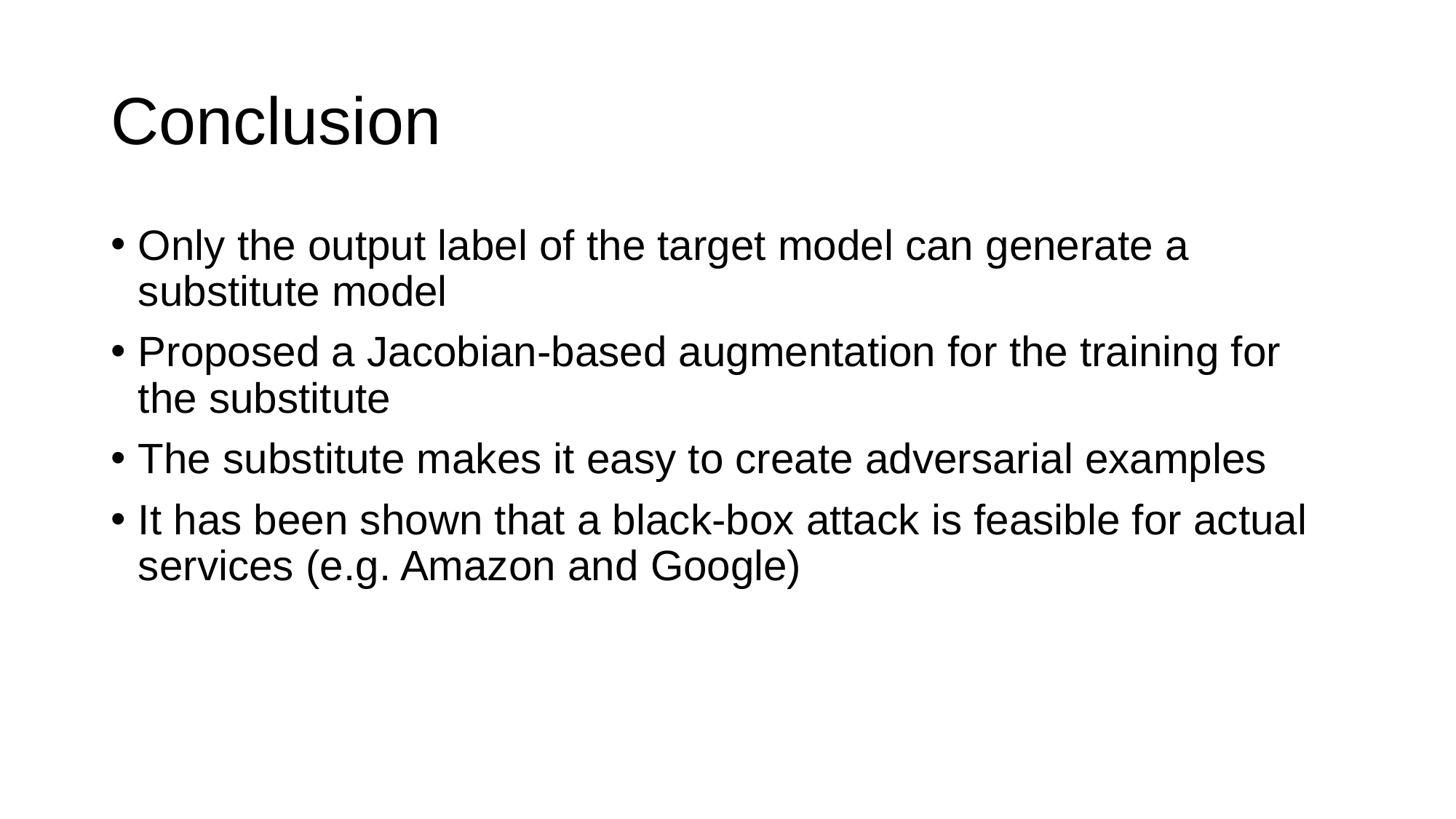

# Conclusion
Only the output label of the target model can generate a substitute model
Proposed a Jacobian-based augmentation for the training for the substitute
The substitute makes it easy to create adversarial examples
It has been shown that a black-box attack is feasible for actual services (e.g. Amazon and Google)